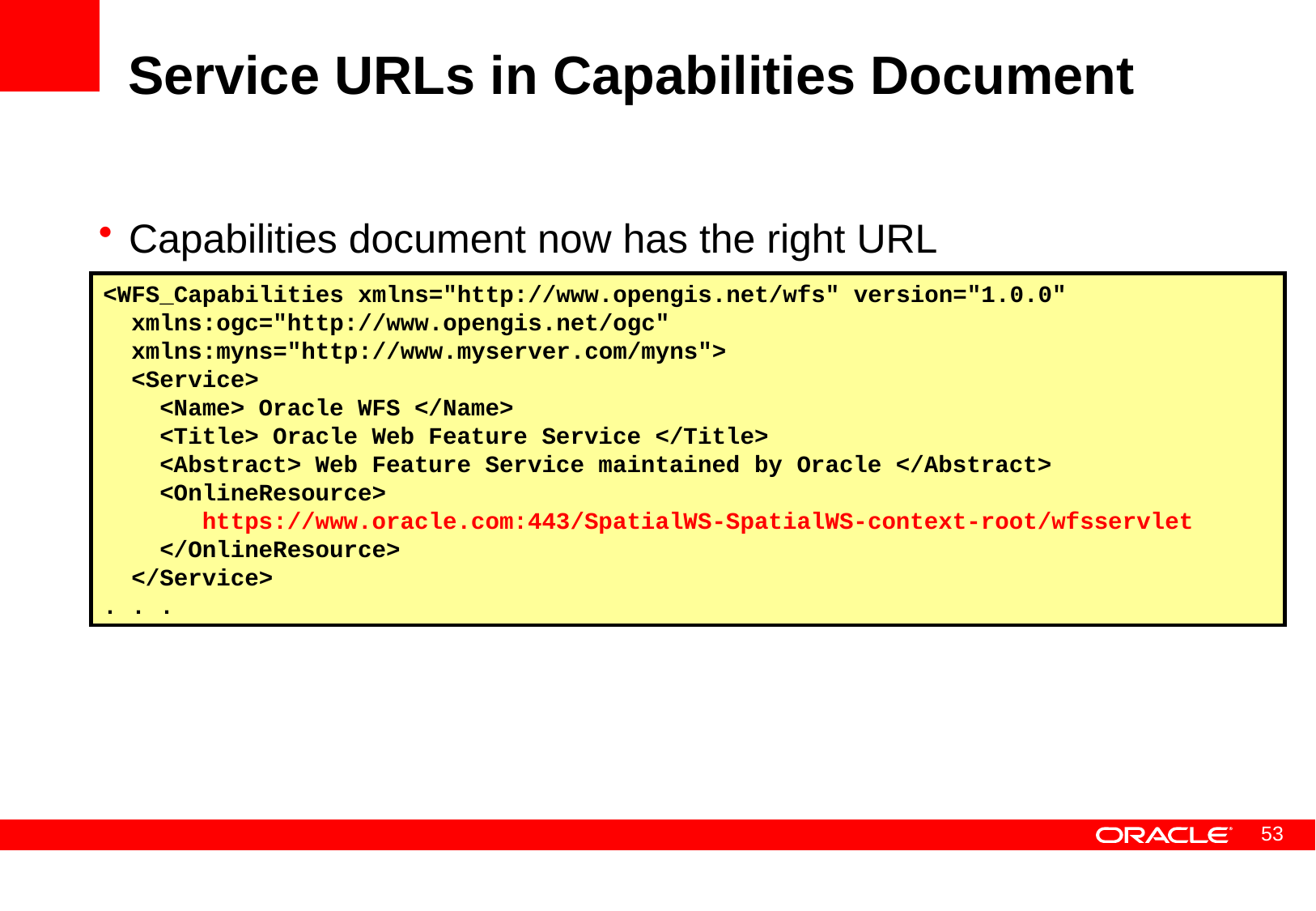

# Service URLs in Capabilities Document
Capabilities document now has the right URL

<WFS_Capabilities xmlns="http://www.opengis.net/wfs" version="1.0.0"
  xmlns:ogc="http://www.opengis.net/ogc"
  xmlns:myns="http://www.myserver.com/myns">
  <Service>
    <Name> Oracle WFS </Name>
    <Title> Oracle Web Feature Service </Title>
    <Abstract> Web Feature Service maintained by Oracle </Abstract>
    <OnlineResource>
       https://www.oracle.com:443/SpatialWS-SpatialWS-context-root/wfsservlet
    </OnlineResource>
  </Service>
. . .